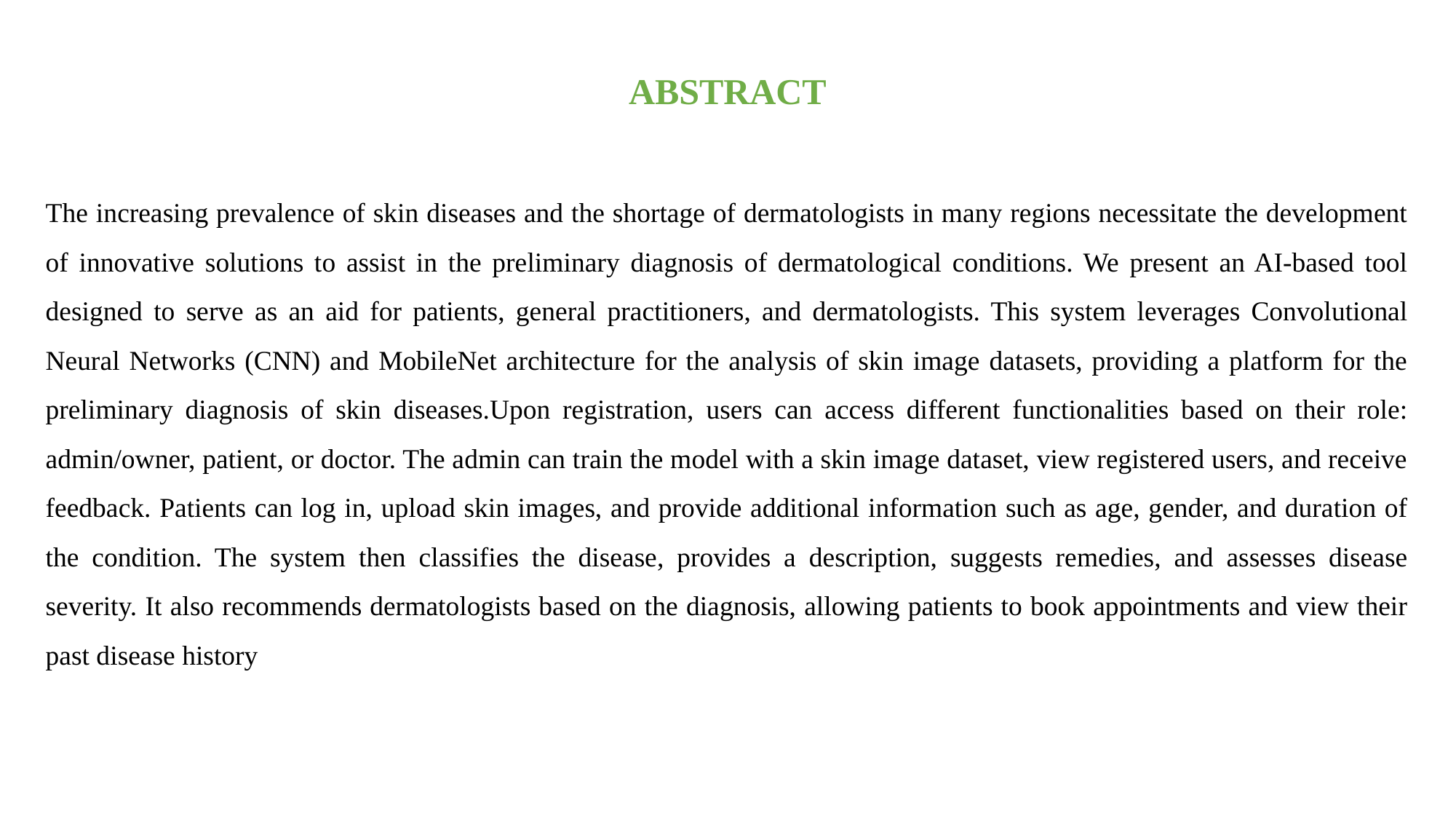

ABSTRACT

The increasing prevalence of skin diseases and the shortage of dermatologists in many regions necessitate the development of innovative solutions to assist in the preliminary diagnosis of dermatological conditions. We present an AI-based tool designed to serve as an aid for patients, general practitioners, and dermatologists. This system leverages Convolutional Neural Networks (CNN) and MobileNet architecture for the analysis of skin image datasets, providing a platform for the preliminary diagnosis of skin diseases.Upon registration, users can access different functionalities based on their role: admin/owner, patient, or doctor. The admin can train the model with a skin image dataset, view registered users, and receive feedback. Patients can log in, upload skin images, and provide additional information such as age, gender, and duration of the condition. The system then classifies the disease, provides a description, suggests remedies, and assesses disease severity. It also recommends dermatologists based on the diagnosis, allowing patients to book appointments and view their past disease history